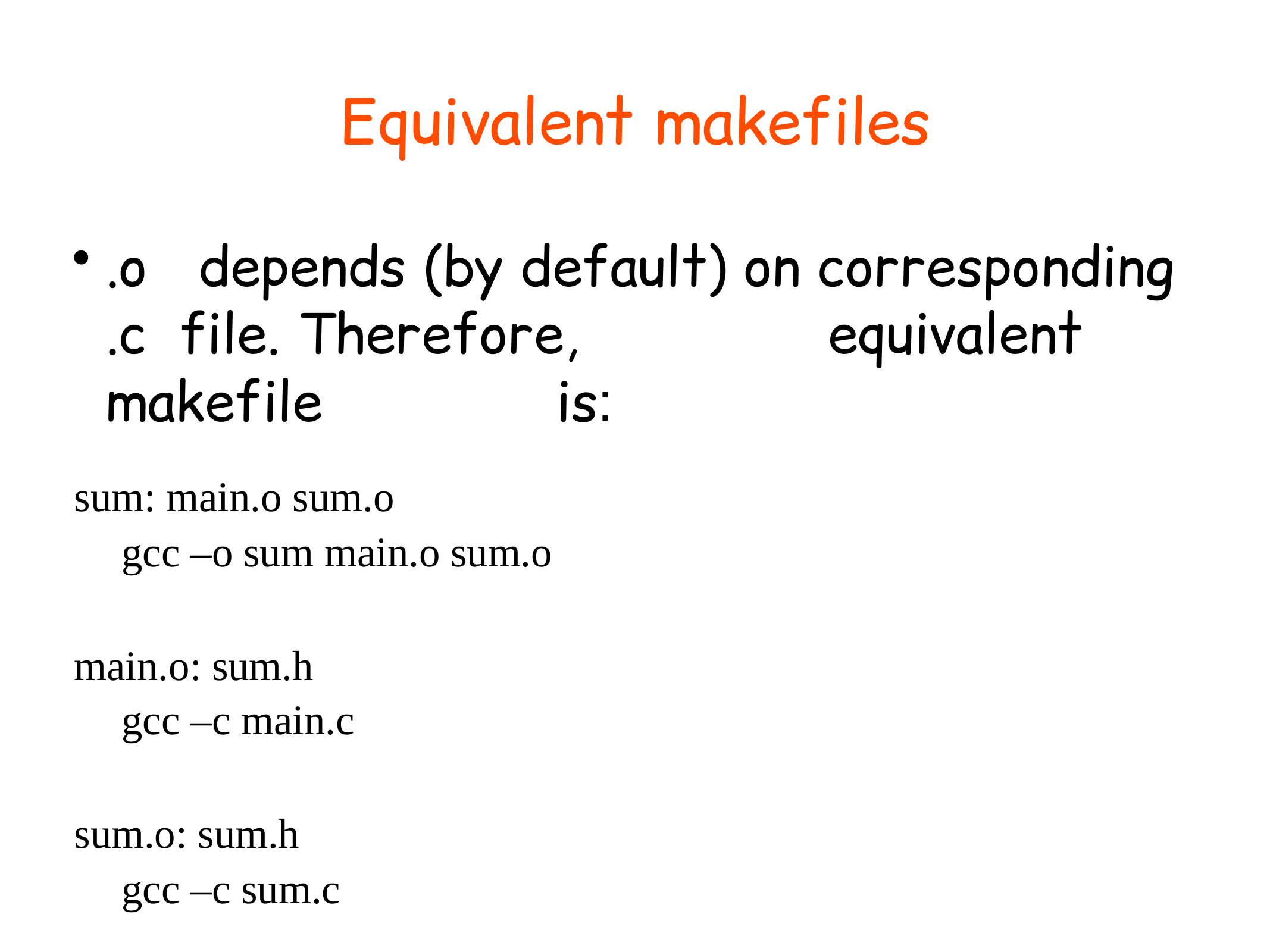

# Equivalent	makefiles
.o	depends (by default) on corresponding	.c  file. Therefore,	equivalent	makefile	is:
sum: main.o sum.o
gcc –o sum main.o sum.o

main.o: sum.h  gcc –c main.c

sum.o: sum.h  gcc –c sum.c